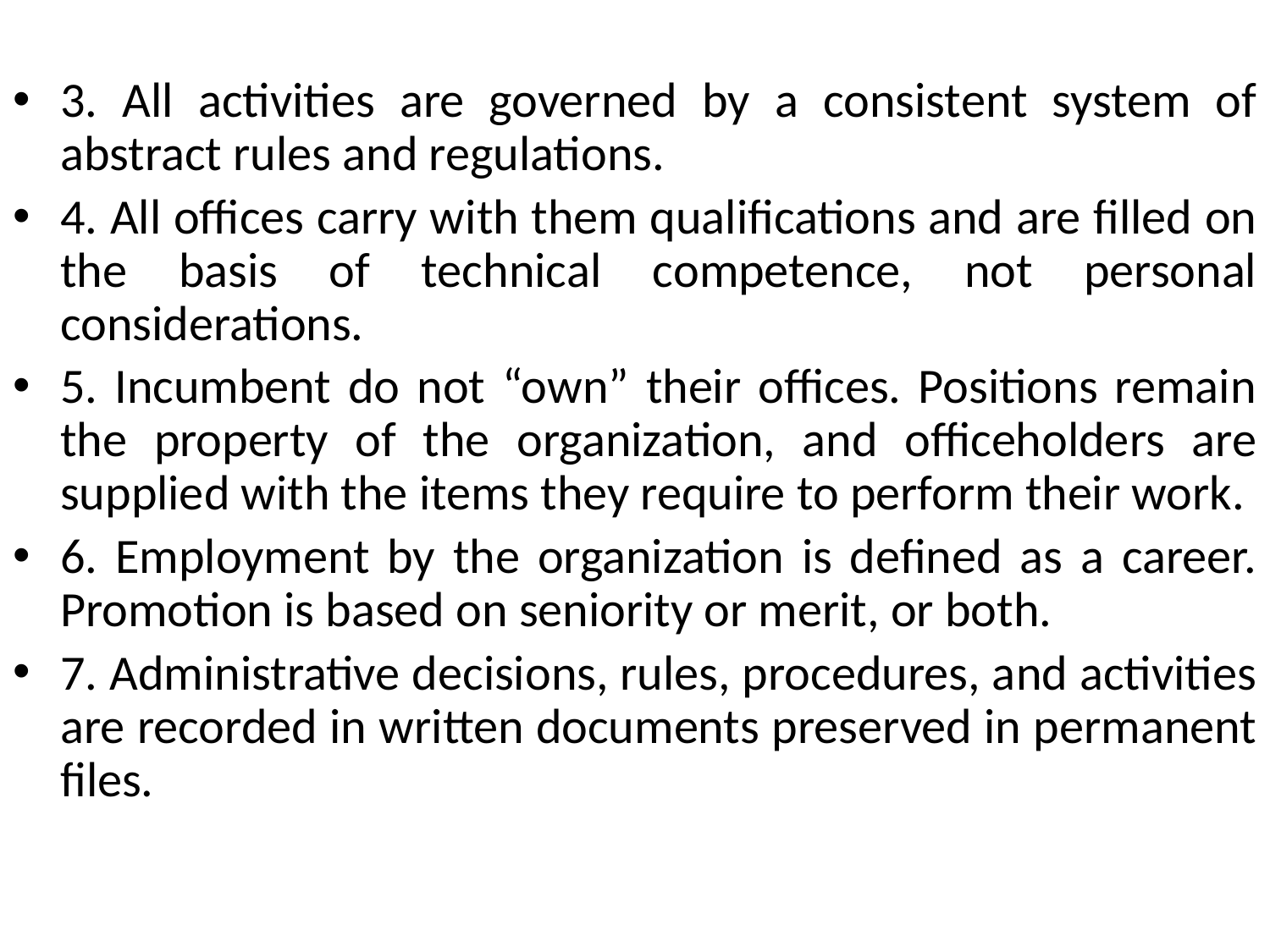

3. All activities are governed by a consistent system of abstract rules and regulations.
4. All offices carry with them qualifications and are filled on the basis of technical competence, not personal considerations.
5. Incumbent do not “own” their offices. Positions remain the property of the organization, and officeholders are supplied with the items they require to perform their work.
6. Employment by the organization is defined as a career. Promotion is based on seniority or merit, or both.
7. Administrative decisions, rules, procedures, and activities are recorded in written documents preserved in permanent files.